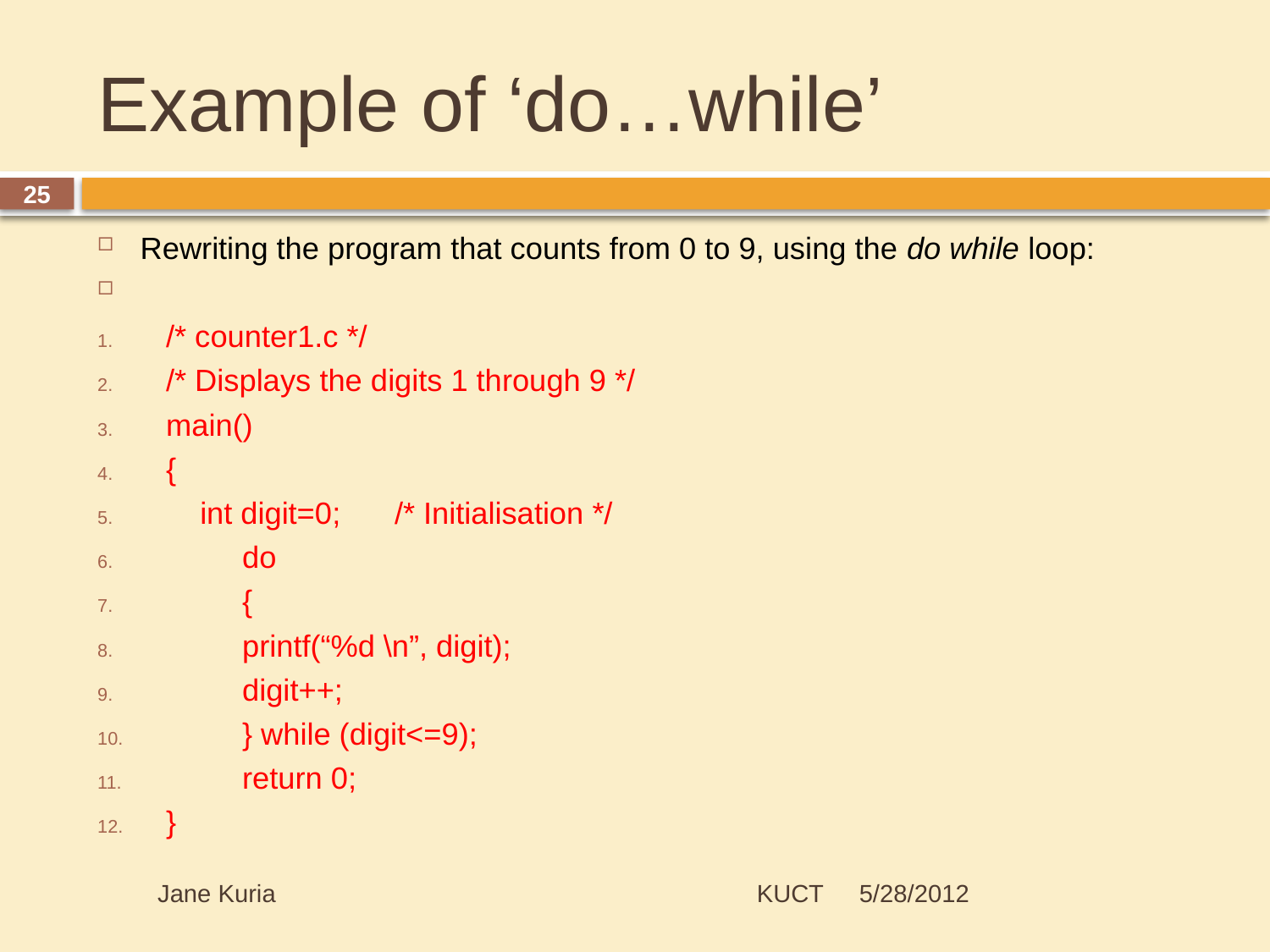

# Example of ‘do…while’
25
Rewriting the program that counts from 0 to 9, using the do while loop:

/* counter1.c */
/* Displays the digits 1 through 9 */
main()
{
    int digit=0;	/* Initialisation */
	do
	{
     		printf(“%d \n”, digit);
     		digit++;
  	} while (digit<=9);
	return 0;
}

Jane Kuria                                                                     KUCT
5/28/2012